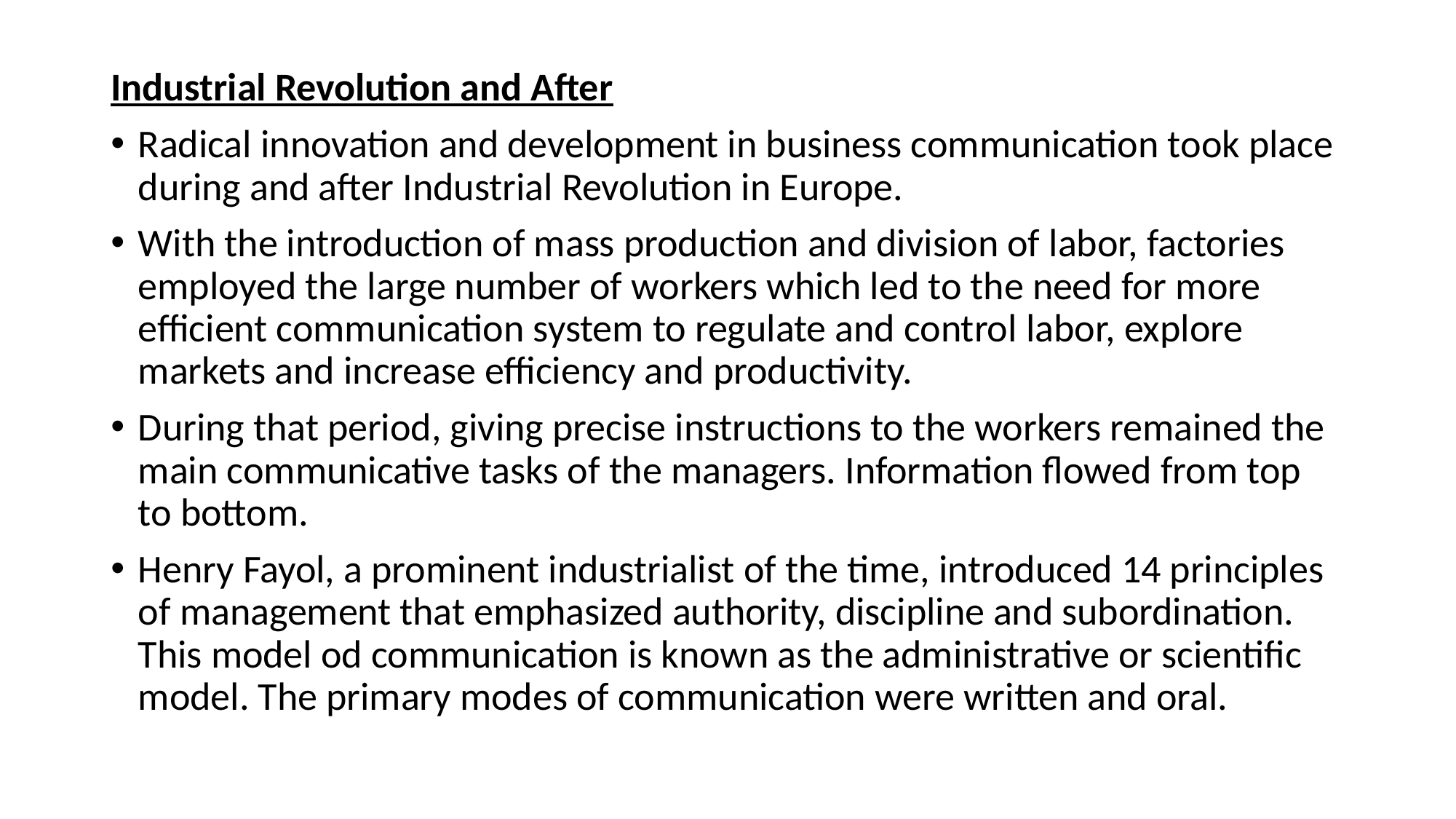

Industrial Revolution and After
Radical innovation and development in business communication took place during and after Industrial Revolution in Europe.
With the introduction of mass production and division of labor, factories employed the large number of workers which led to the need for more efficient communication system to regulate and control labor, explore markets and increase efficiency and productivity.
During that period, giving precise instructions to the workers remained the main communicative tasks of the managers. Information flowed from top to bottom.
Henry Fayol, a prominent industrialist of the time, introduced 14 principles of management that emphasized authority, discipline and subordination. This model od communication is known as the administrative or scientific model. The primary modes of communication were written and oral.